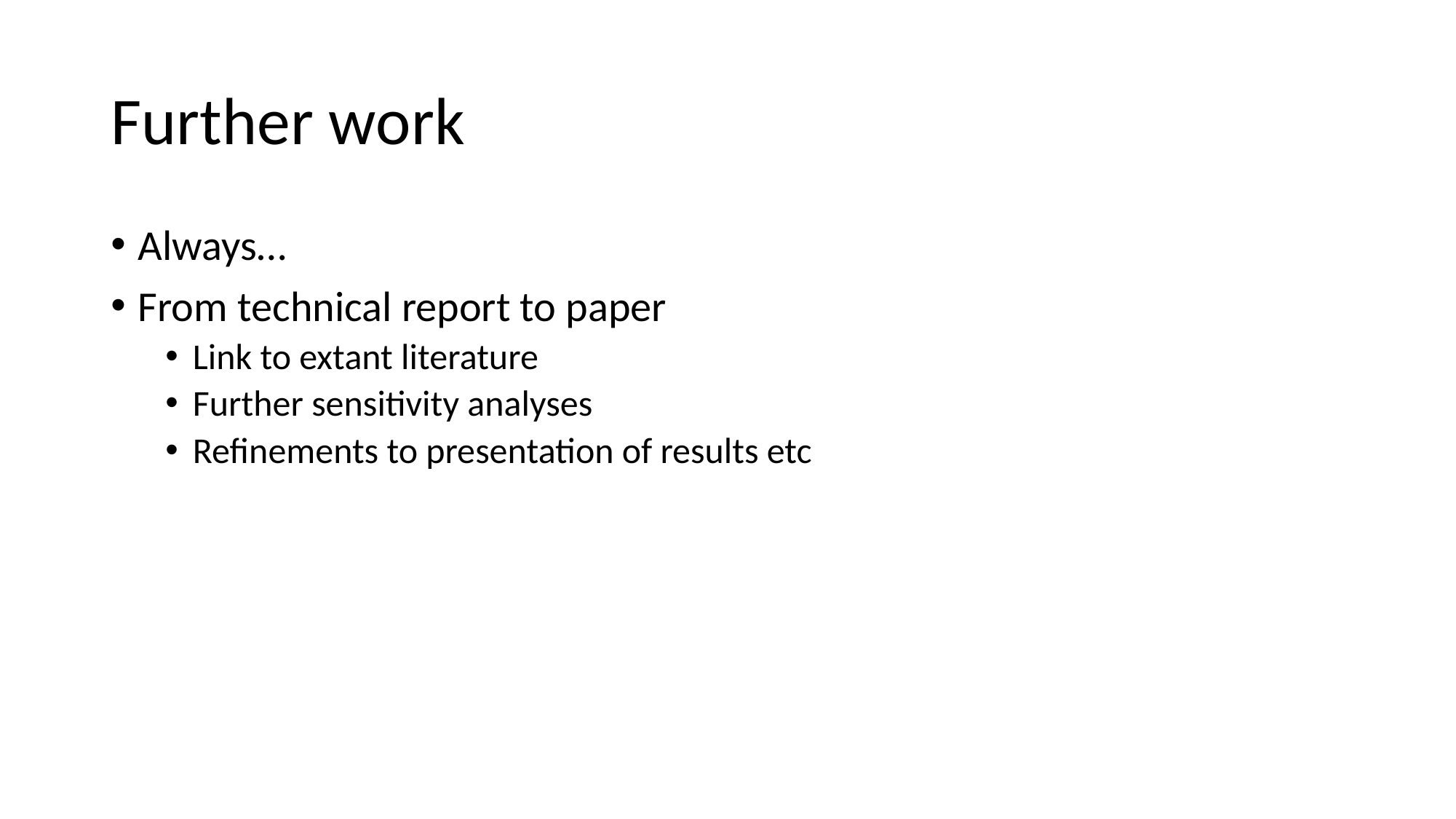

# Further work
Always…
From technical report to paper
Link to extant literature
Further sensitivity analyses
Refinements to presentation of results etc